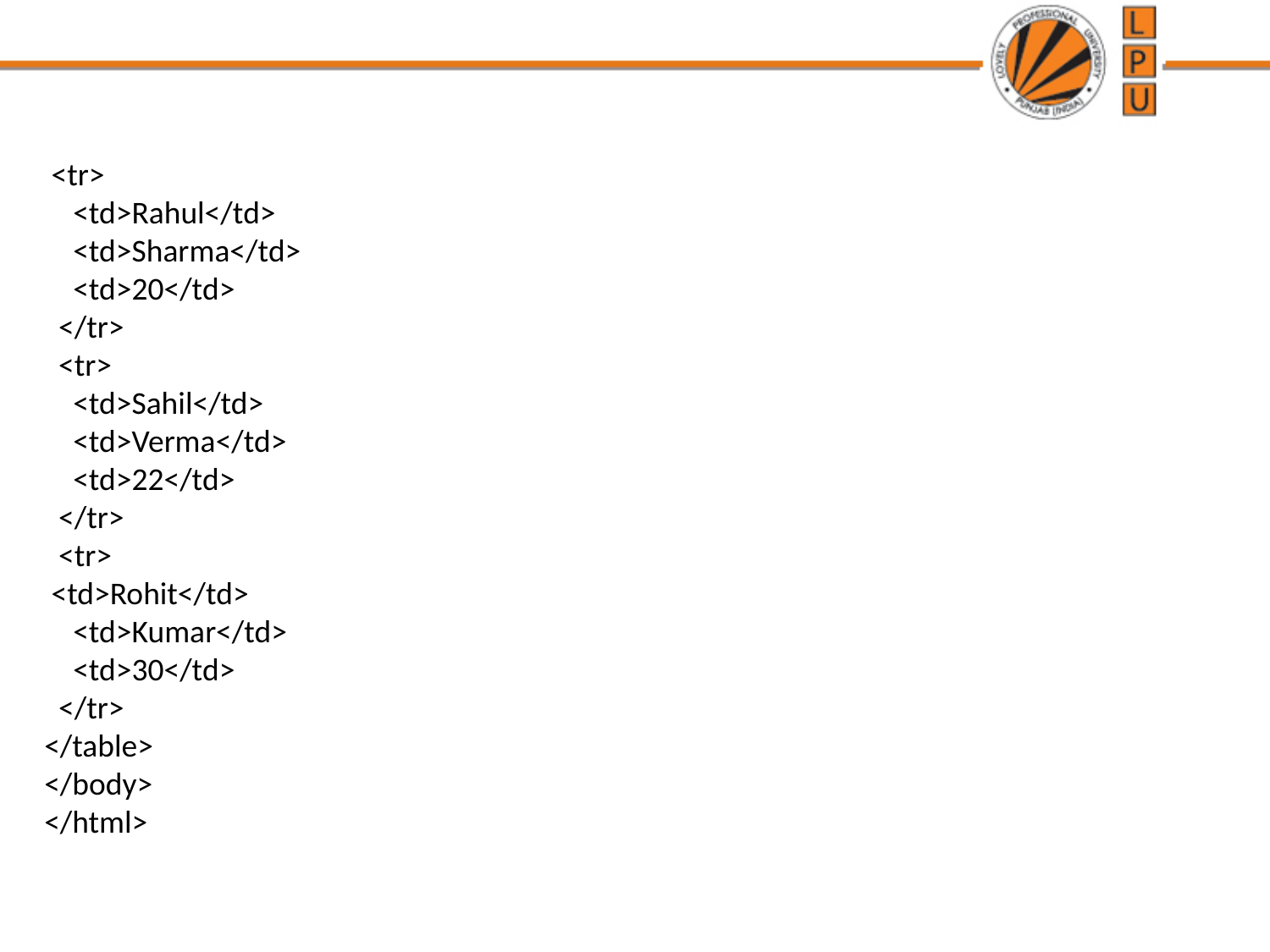

<tr>
    <td>Rahul</td>
    <td>Sharma</td>
    <td>20</td>
  </tr>
  <tr>
    <td>Sahil</td>
    <td>Verma</td>
    <td>22</td>
  </tr>
  <tr>
 <td>Rohit</td>
    <td>Kumar</td>
    <td>30</td>
  </tr>
</table>
</body>
</html>